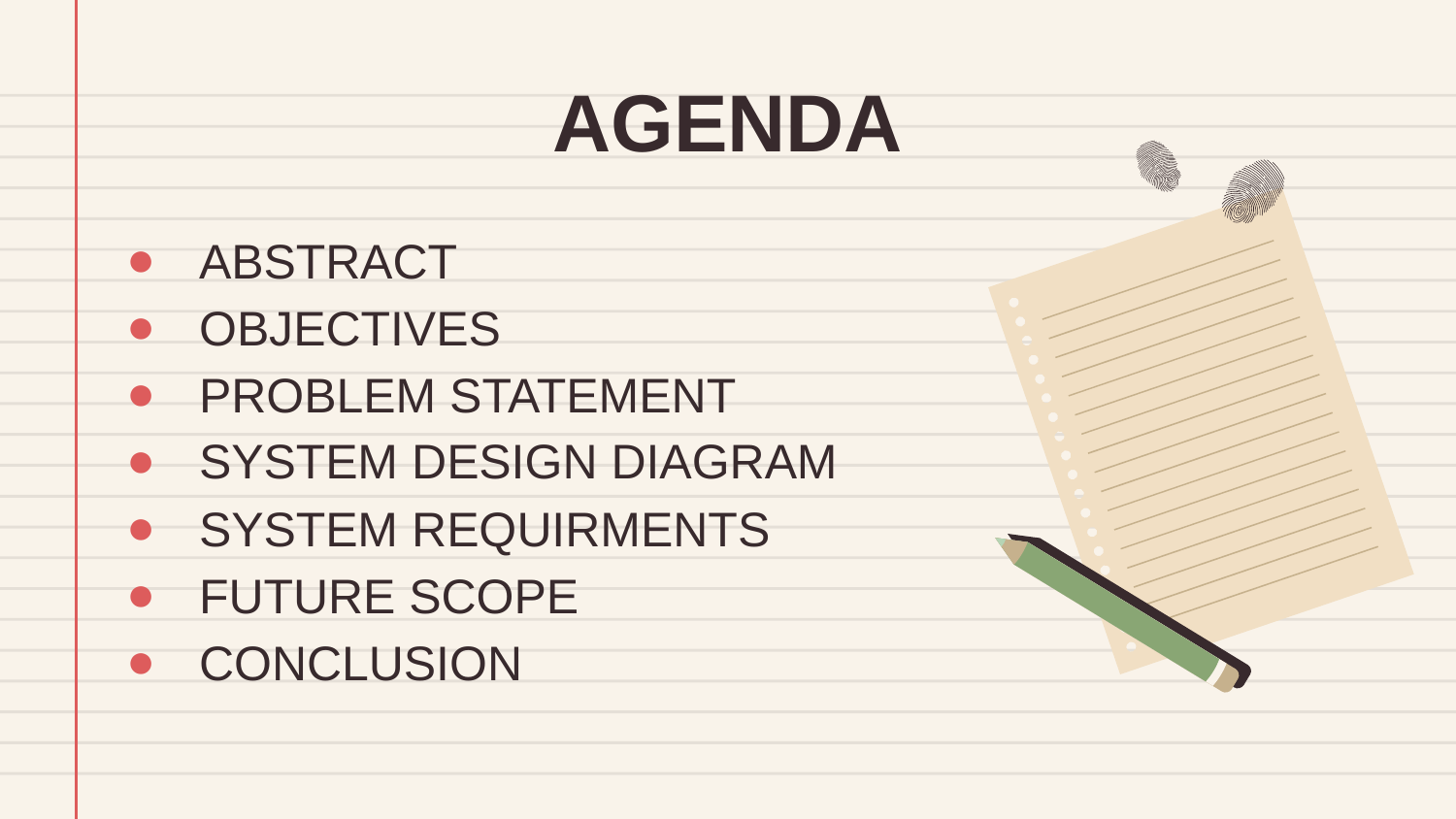

# AGENDA

ABSTRACT
OBJECTIVES
PROBLEM STATEMENT
SYSTEM DESIGN DIAGRAM
SYSTEM REQUIRMENTS
FUTURE SCOPE
CONCLUSION